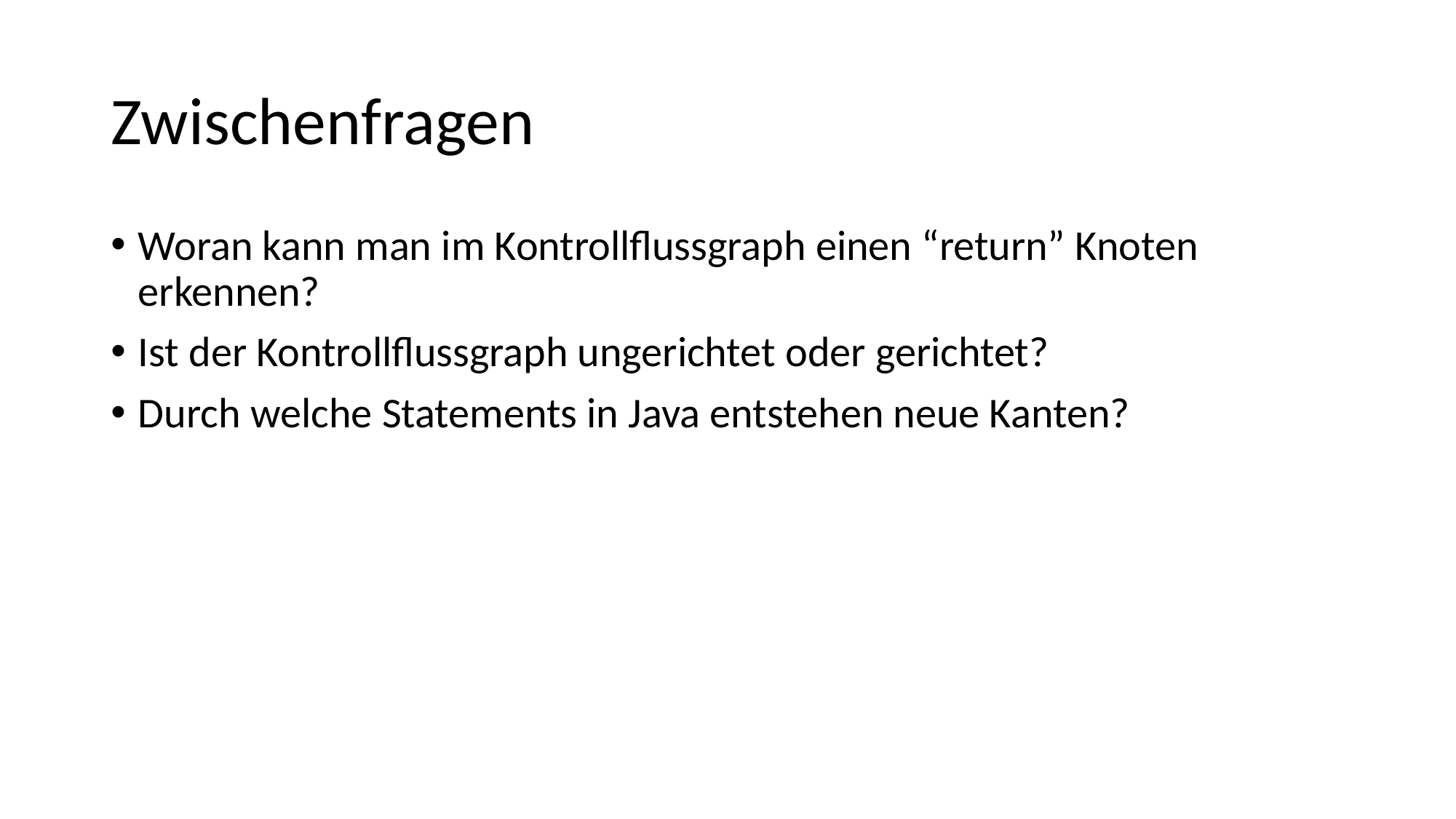

# Zwischenfragen
Woran kann man im Kontrollflussgraph einen “return” Knoten erkennen?
Ist der Kontrollflussgraph ungerichtet oder gerichtet?
Durch welche Statements in Java entstehen neue Kanten?